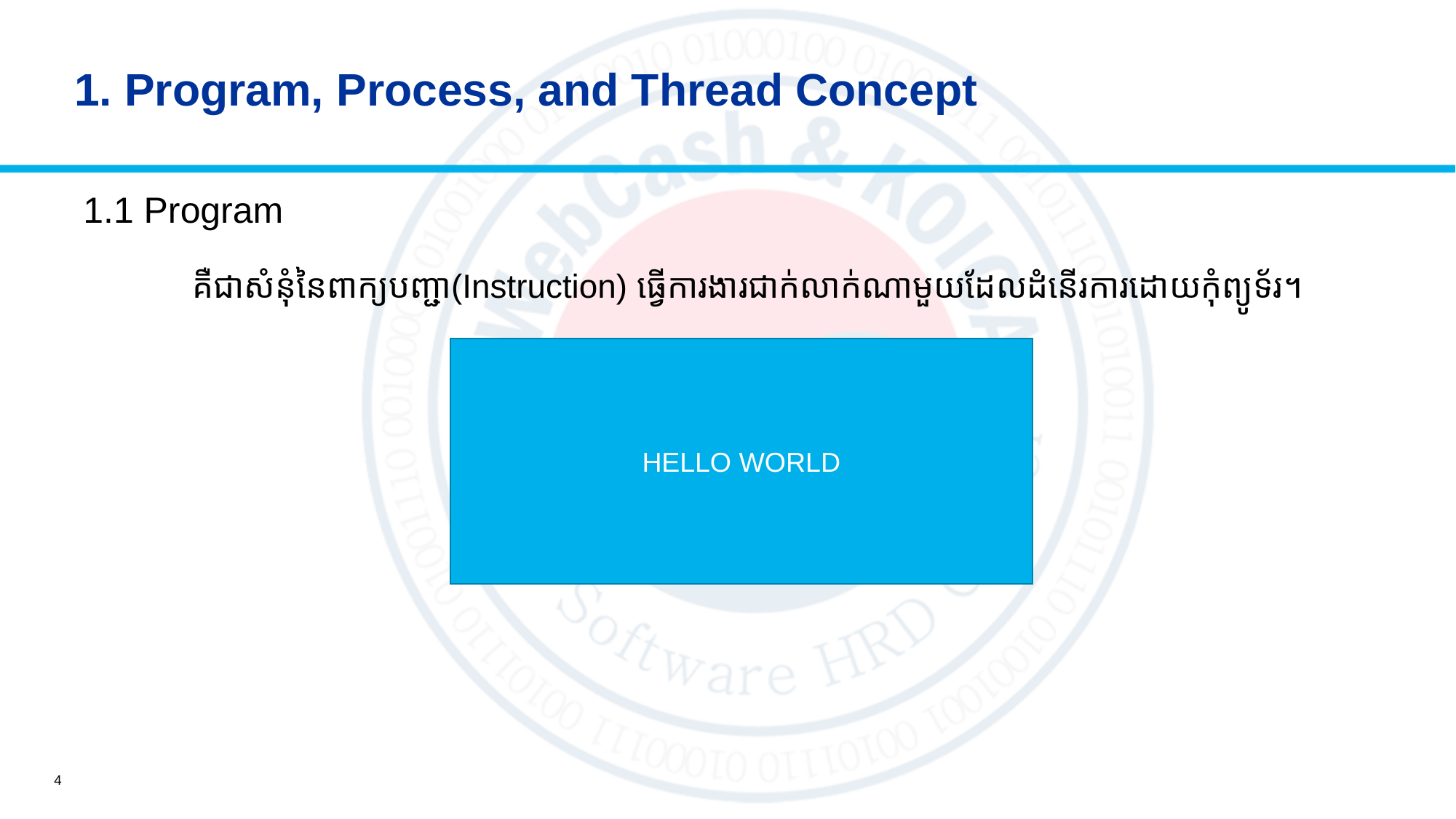

# 1. Program, Process, and Thread Concept
1.1 Program
	គឺជាសំនុំនៃពាក្យបញ្ជា(Instruction) ធ្វើការងារជាក់លាក់ណាមួយដែលដំនើរការដោយកុំព្យូទ័រ។

HELLO WORLD
4